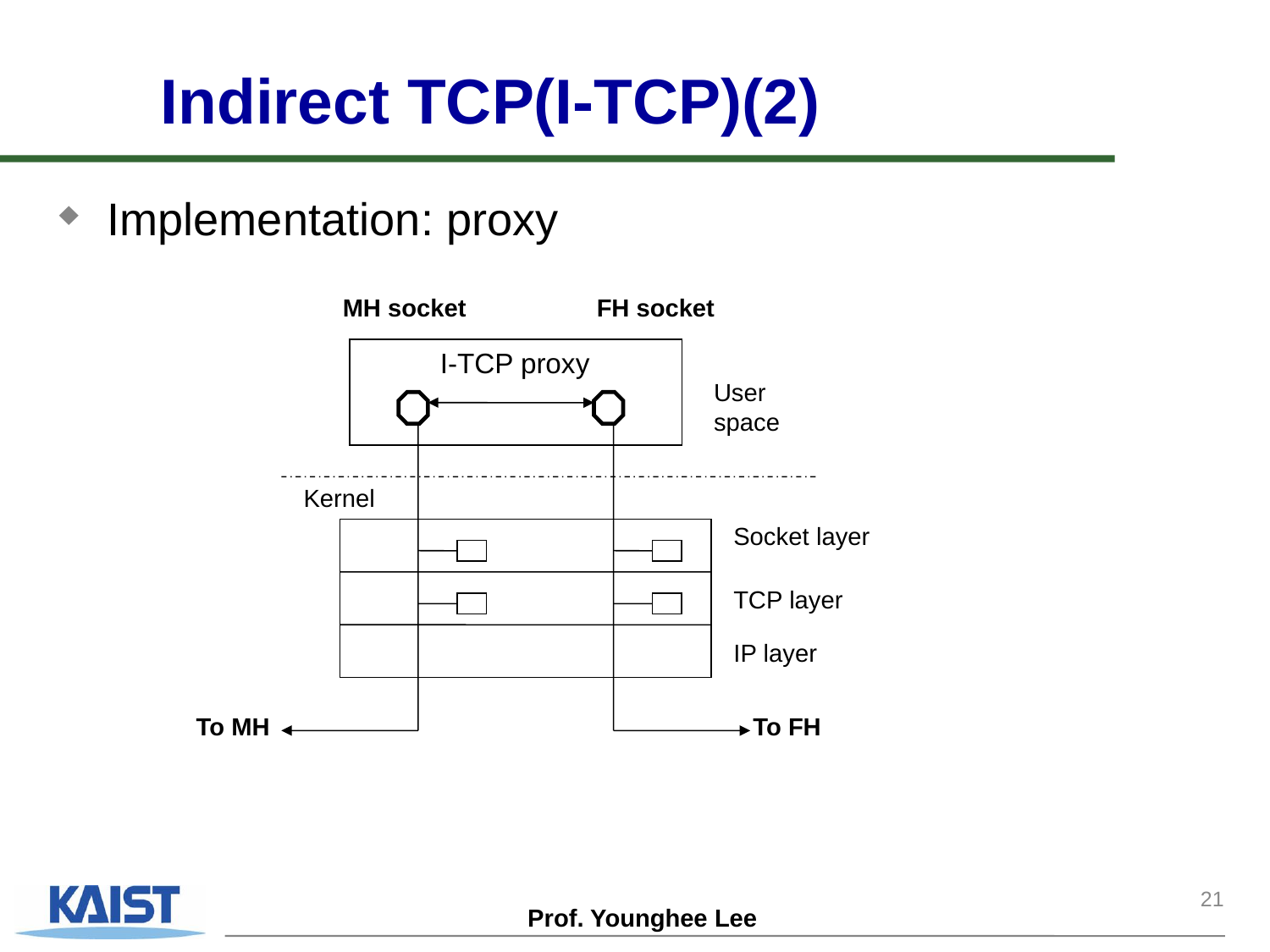

Indirect TCP(I-TCP)(2)
Implementation: proxy
MH socket
FH socket

I-TCP proxy

User space

Kernel
Socket layer
TCP layer
IP layer
To FH

To MH
21